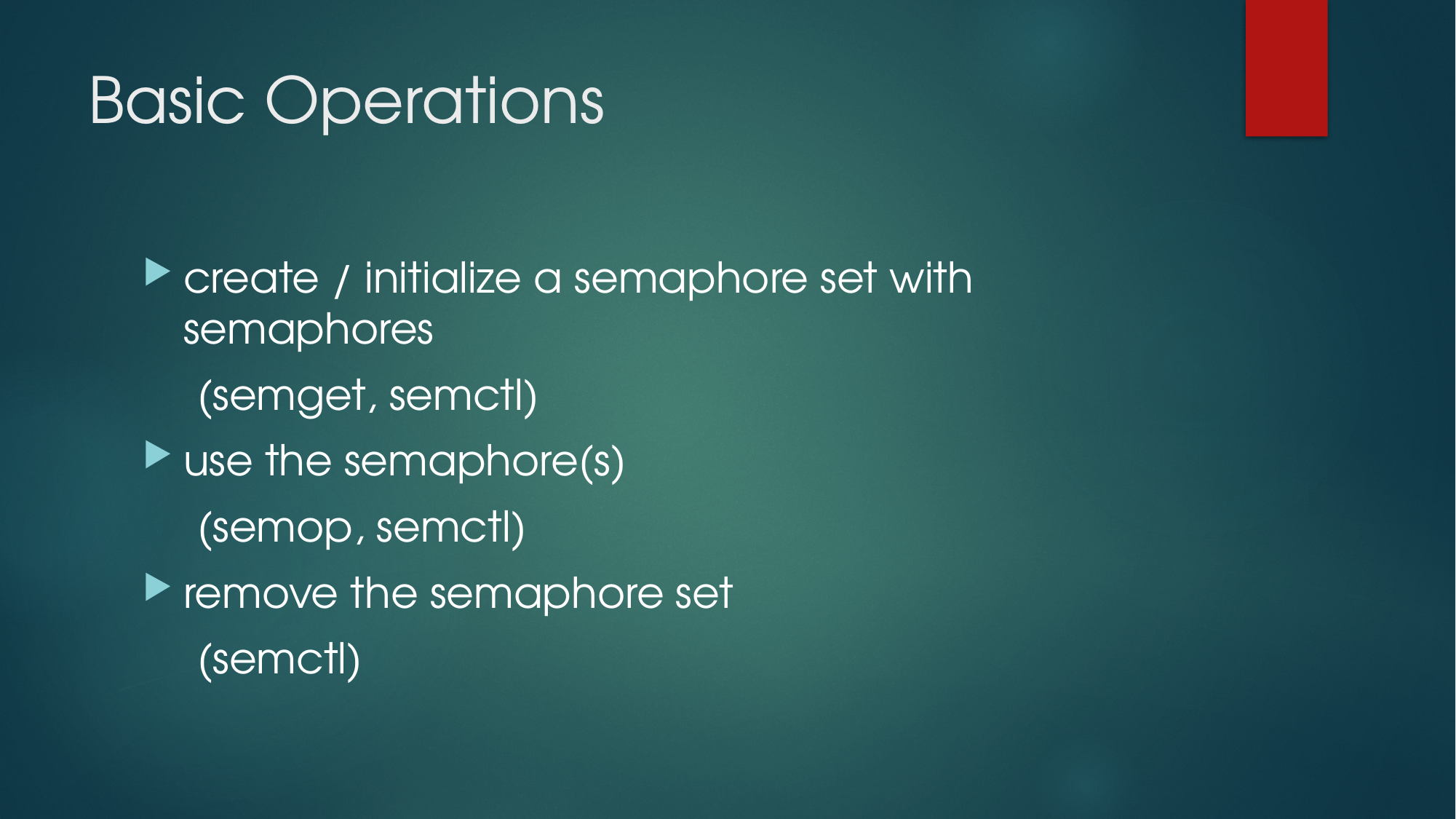

# Basic Operations
create / initialize a semaphore set with semaphores
(semget, semctl)
use the semaphore(s)
(semop, semctl)
remove the semaphore set
(semctl)